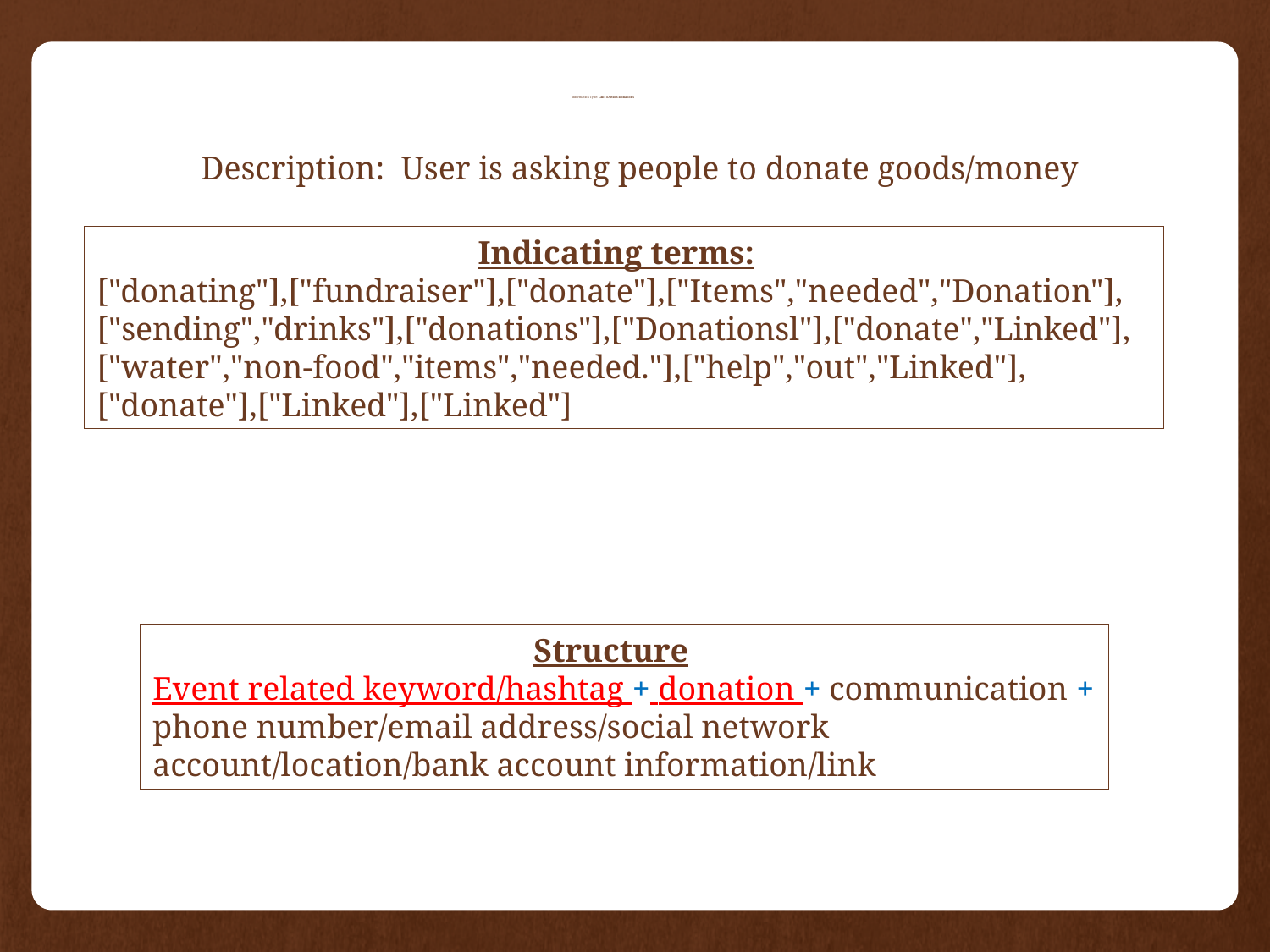

# Information Type: CallToAction-Donations
Description:  User is asking people to donate goods/money
			Indicating terms:
["donating"],["fundraiser"],["donate"],["Items","needed","Donation"],["sending","drinks"],["donations"],["Donationsl"],["donate","Linked"],["water","non-food","items","needed."],["help","out","Linked"],["donate"],["Linked"],["Linked"]
			Structure
Event related keyword/hashtag + donation + communication + phone number/email address/social network account/location/bank account information/link